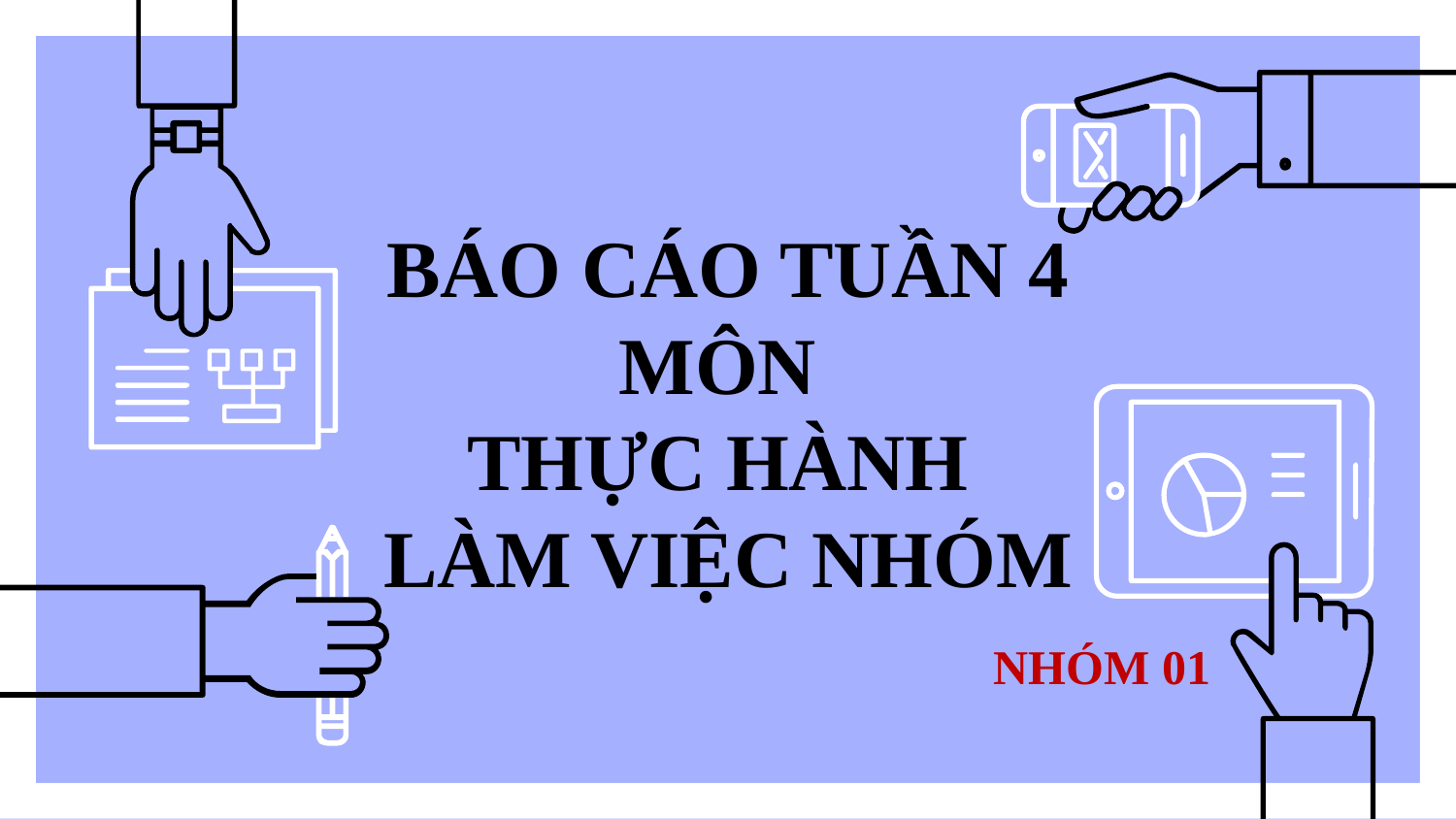

# BÁO CÁO TUẦN 4 MÔN THỰC HÀNH LÀM VIỆC NHÓM NHÓM 01